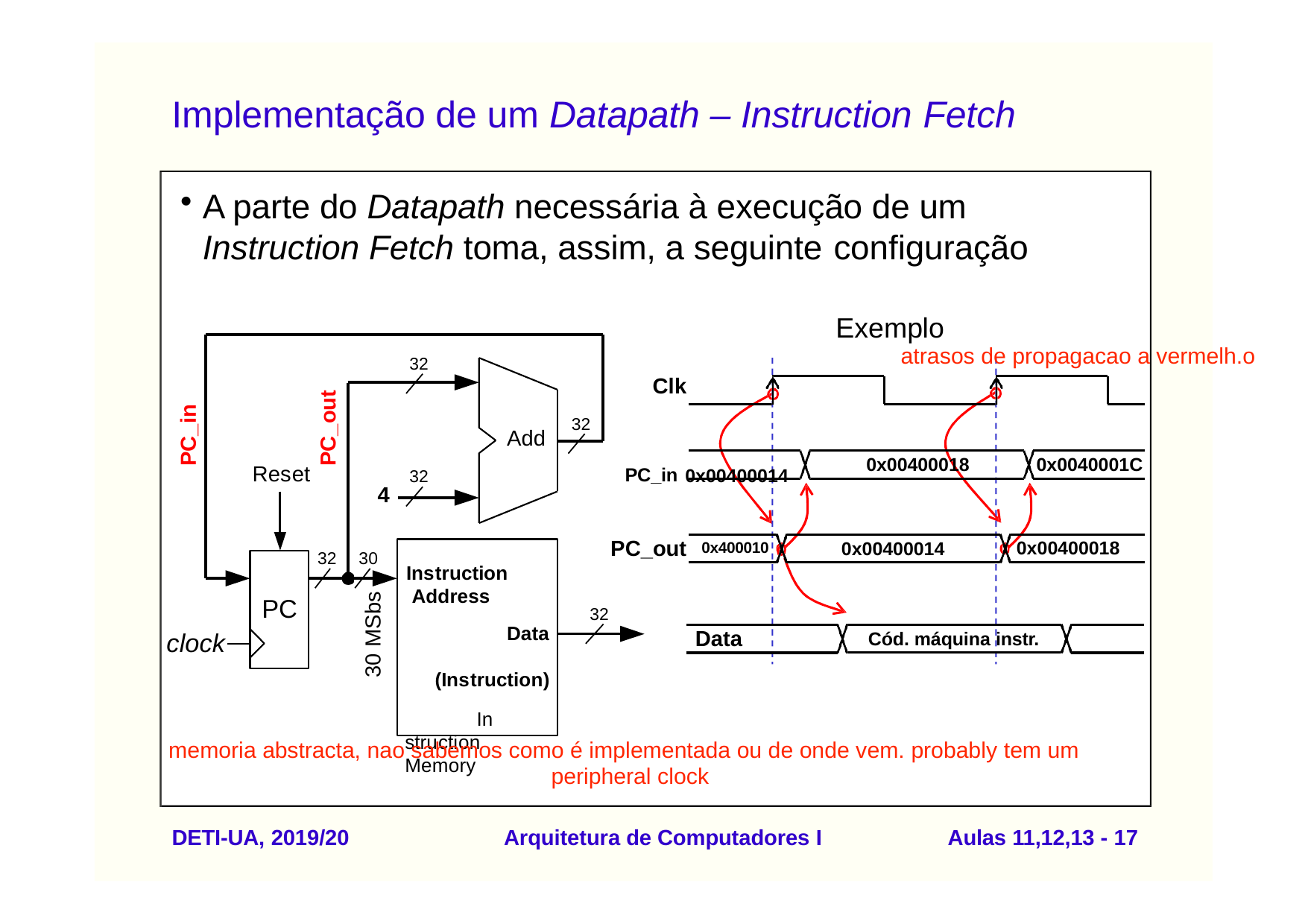

# Implementação de um Datapath – Instruction Fetch

A parte do Datapath necessária à execução de um
Instruction Fetch toma, assim, a seguinte configuração

Exemplo

atrasos de propagacao a vermelh.o
32

Clk

PC_out

PC_in

32

Add

PC_in 0x00400014

0x00400018
0x0040001C

Reset
32

4

PC_out

0x00400018

0x00400014
0x400010

32	30

Instruction  Address
Data  (Instruction)
Instruction  Memory

30 MSbs
PC

32

Data

clock

Cód. máquina instr.

memoria abstracta, nao sabemos como é implementada ou de onde vem. probably tem um  peripheral clock
DETI-UA, 2019/20
Arquitetura de Computadores I
Aulas 11,12,13 - 17